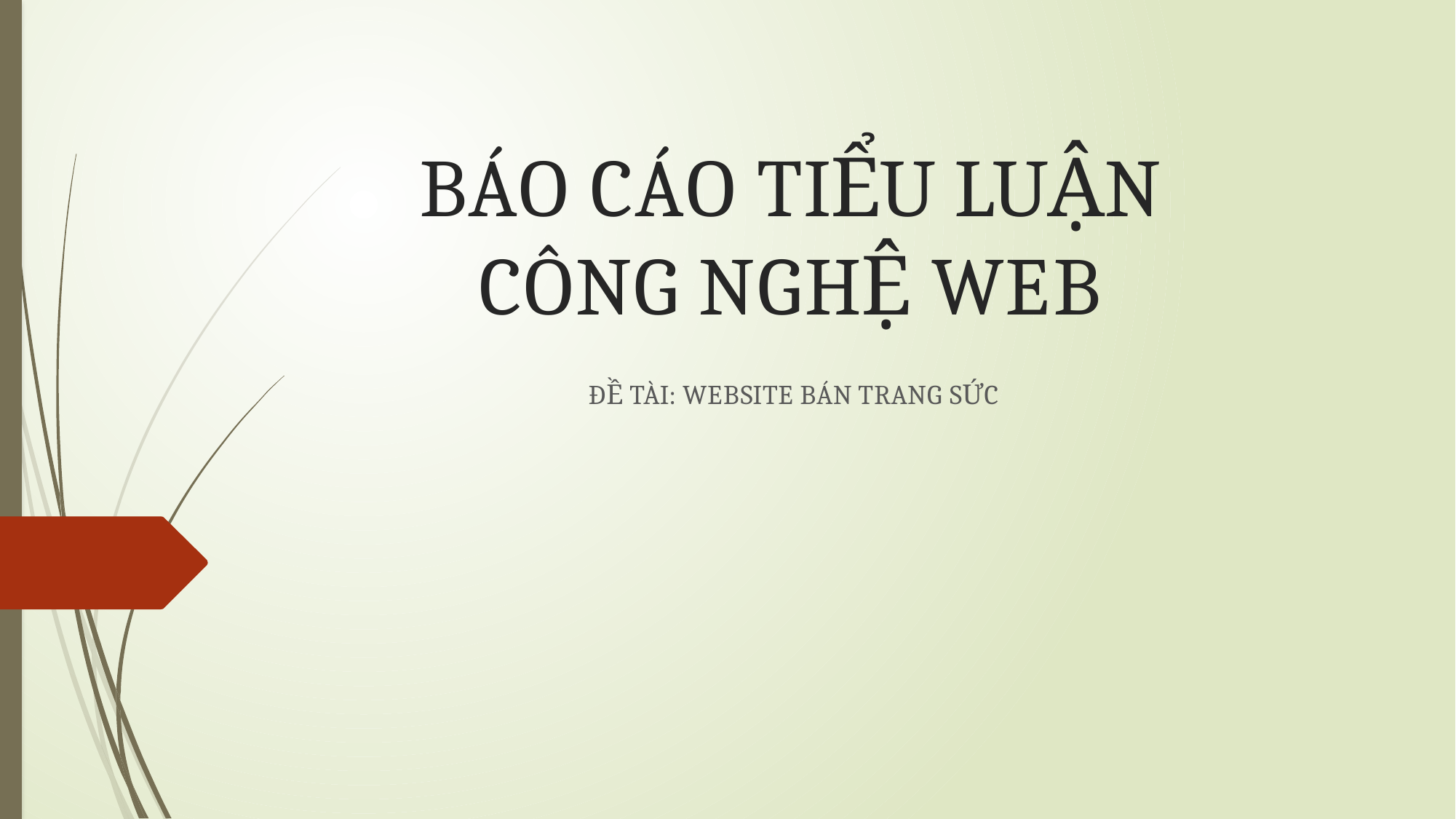

# BÁO CÁO TIỂU LUẬN CÔNG NGHỆ WEB
ĐỀ TÀI: WEBSITE BÁN TRANG SỨC